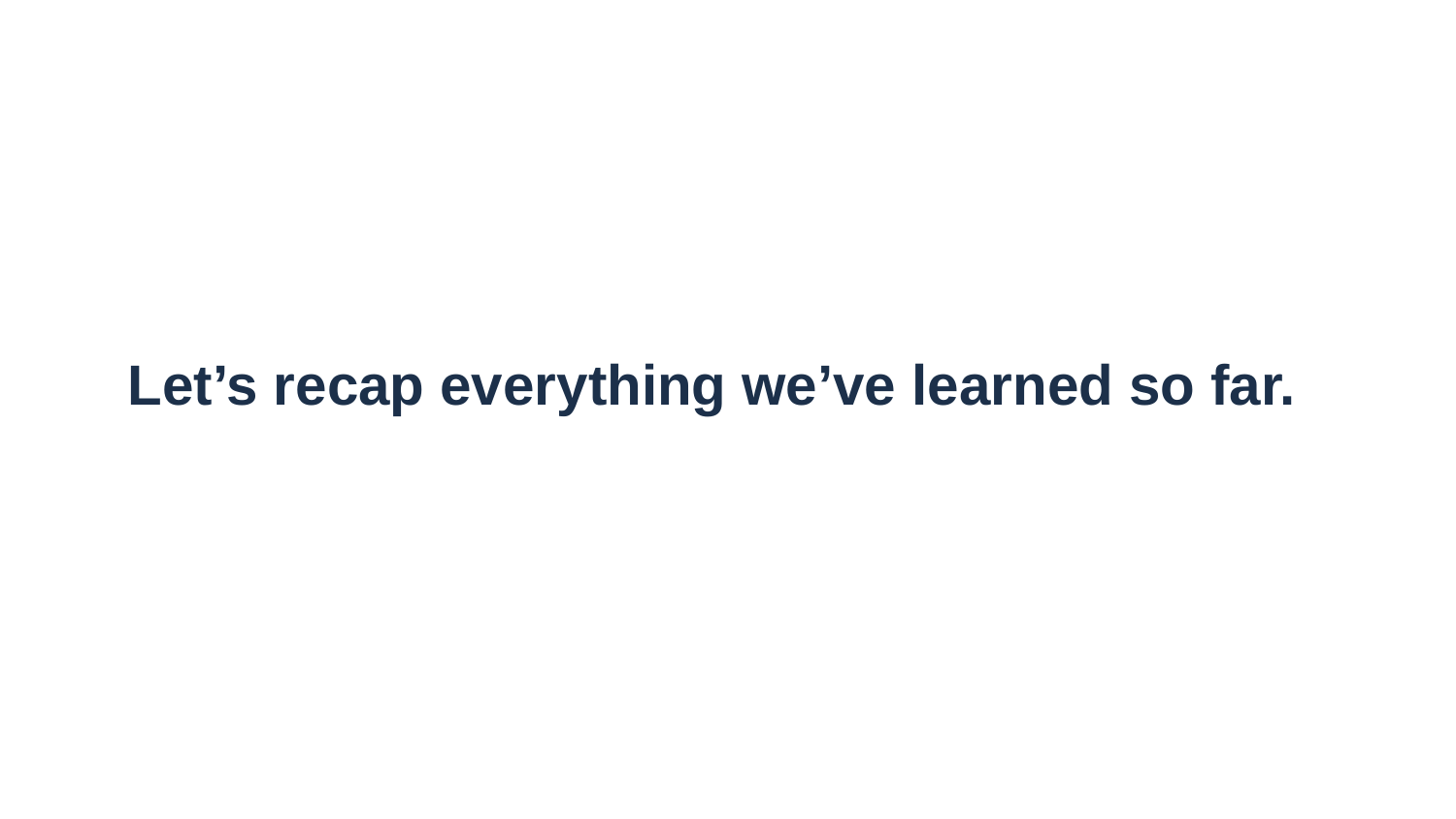

# Let’s recap everything we’ve learned so far.